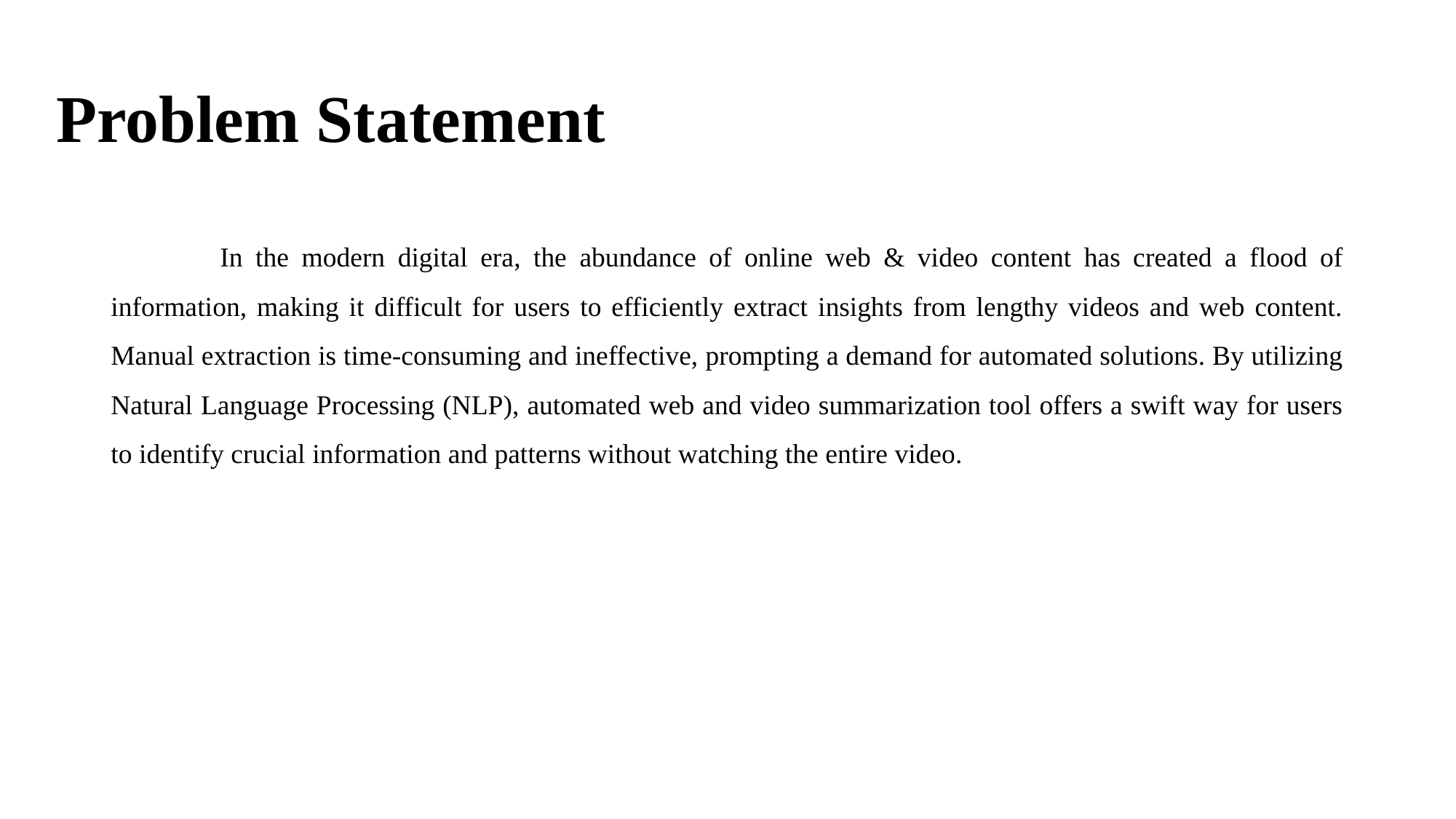

# Problem Statement
	In the modern digital era, the abundance of online web & video content has created a flood of information, making it difficult for users to efficiently extract insights from lengthy videos and web content. Manual extraction is time-consuming and ineffective, prompting a demand for automated solutions. By utilizing Natural Language Processing (NLP), automated web and video summarization tool offers a swift way for users to identify crucial information and patterns without watching the entire video.

BE Project NBNSTIC 2023-24
6